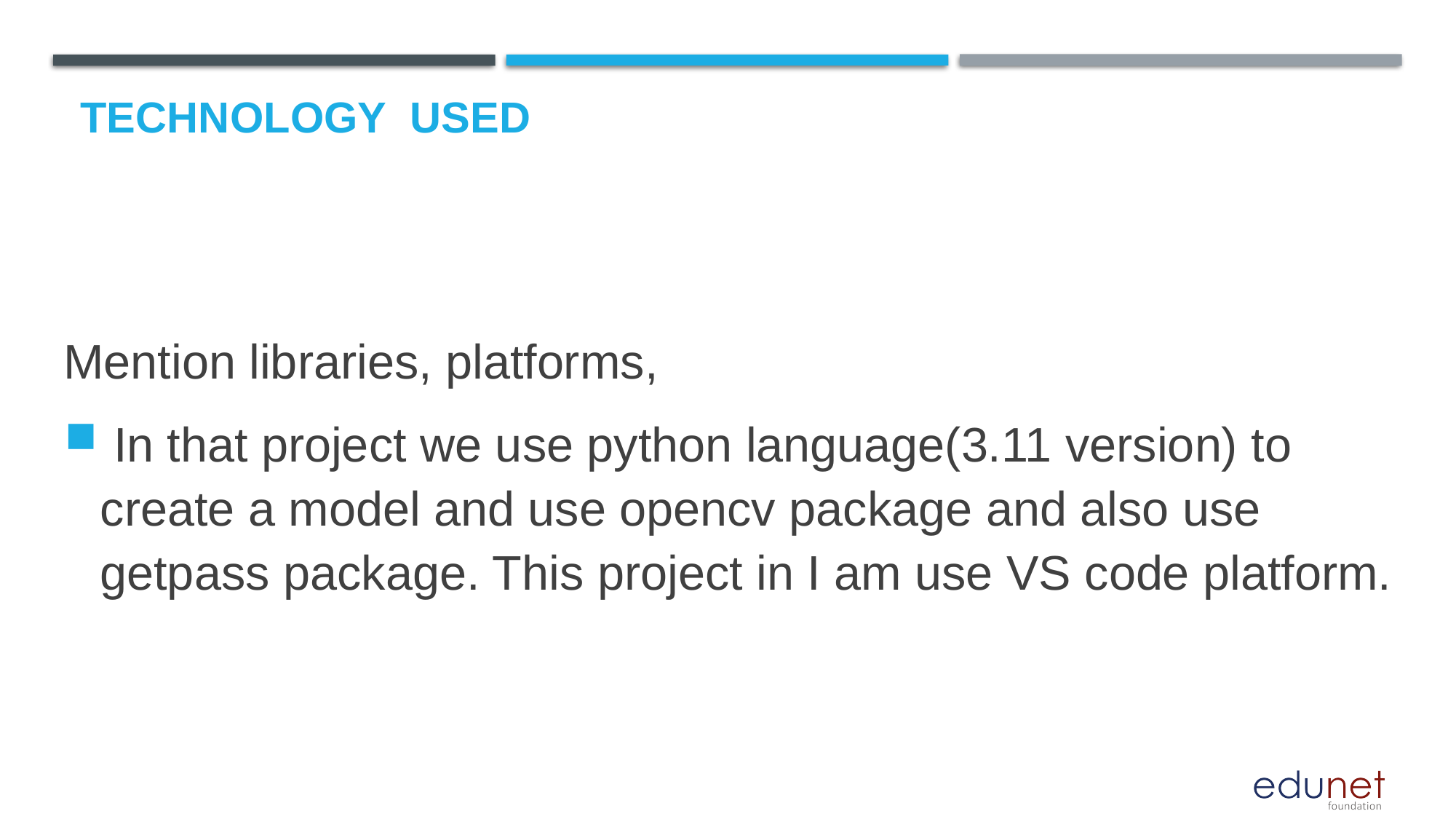

# Technology  used
Mention libraries, platforms,
 In that project we use python language(3.11 version) to create a model and use opencv package and also use getpass package. This project in I am use VS code platform.